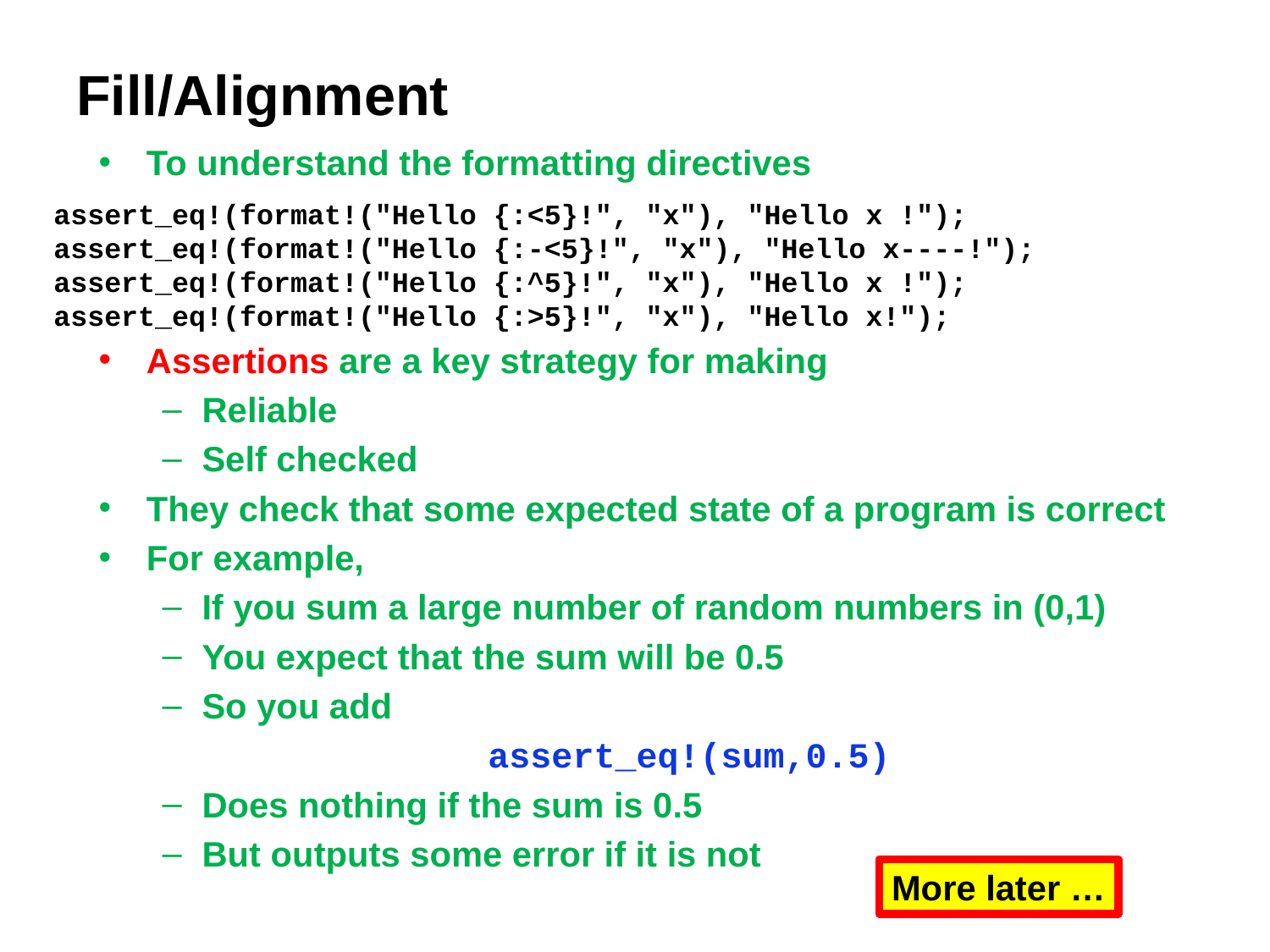

# Fill/Alignment
To understand the formatting directives

Assertions are a key strategy for making
Reliable
Self checked
They check that some expected state of a program is correct
For example,
If you sum a large number of random numbers in (0,1)
You expect that the sum will be 0.5
So you add
assert_eq!(sum,0.5)
Does nothing if the sum is 0.5
But outputs some error if it is not
assert_eq!(format!("Hello {:<5}!", "x"), "Hello x !");
assert_eq!(format!("Hello {:-<5}!", "x"), "Hello x----!");
assert_eq!(format!("Hello {:^5}!", "x"), "Hello x !");
assert_eq!(format!("Hello {:>5}!", "x"), "Hello x!");
More later …